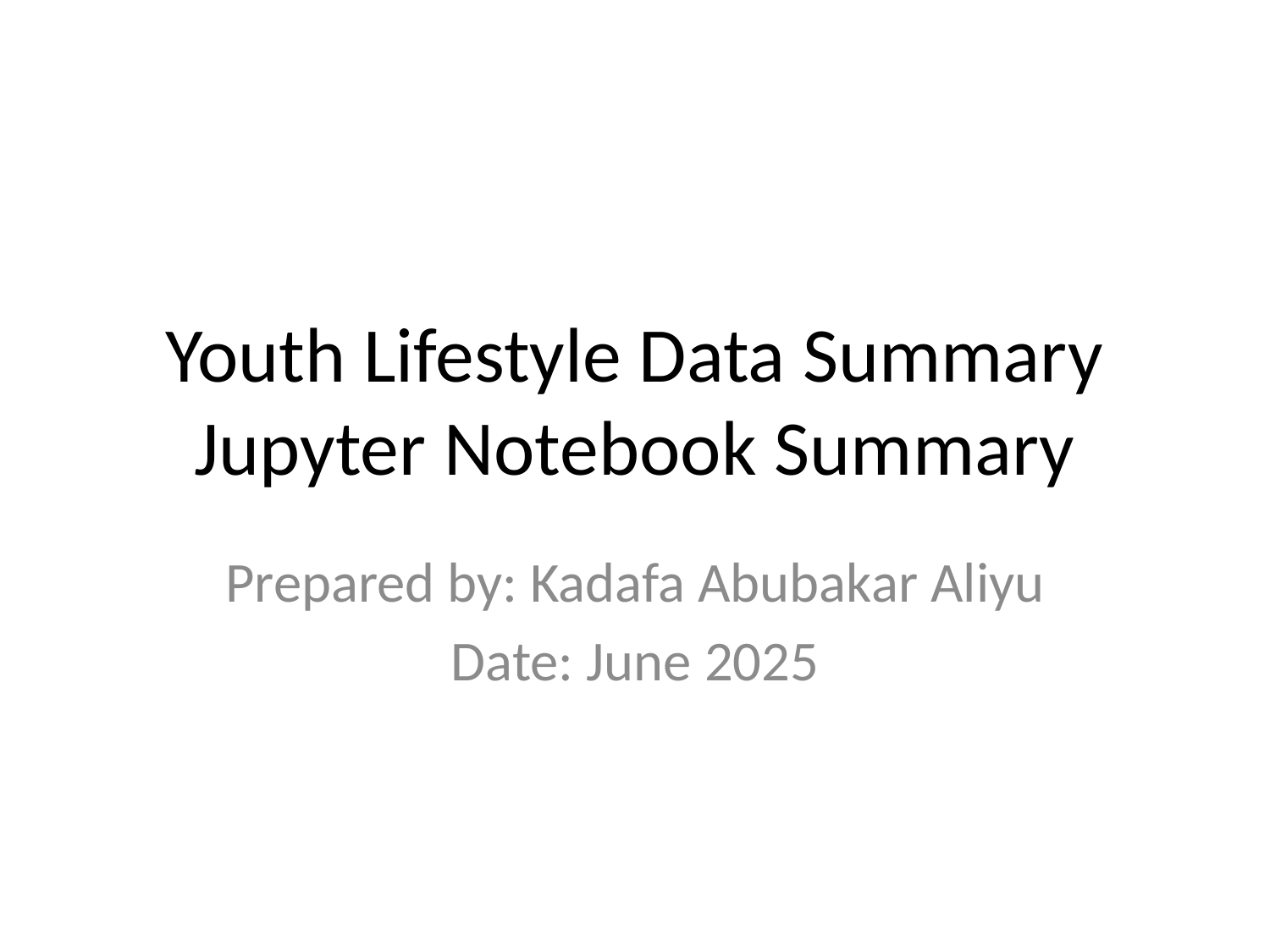

# Youth Lifestyle Data Summary Jupyter Notebook Summary
Prepared by: Kadafa Abubakar Aliyu
Date: June 2025